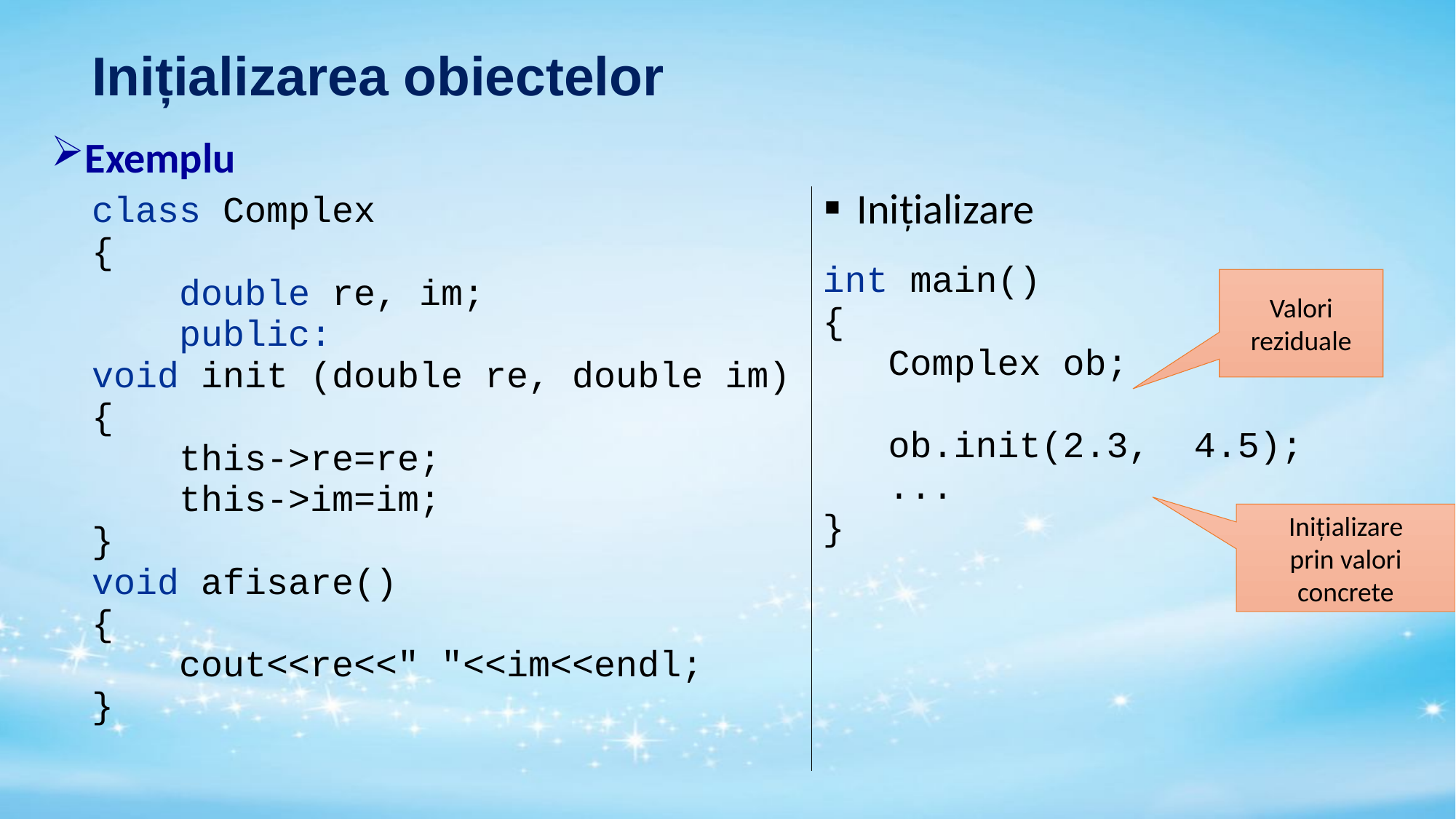

# Inițializarea obiectelor
Exemplu

| class Complex { double re, im; public: void init (double re, double im) { this->re=re; this->im=im; } void afisare() { cout<<re<<" "<<im<<endl; } | Inițializare int main() { Complex ob; ob.init(2.3, 4.5); ... } |
| --- | --- |
Valori reziduale
Inițializare
prin valori concrete